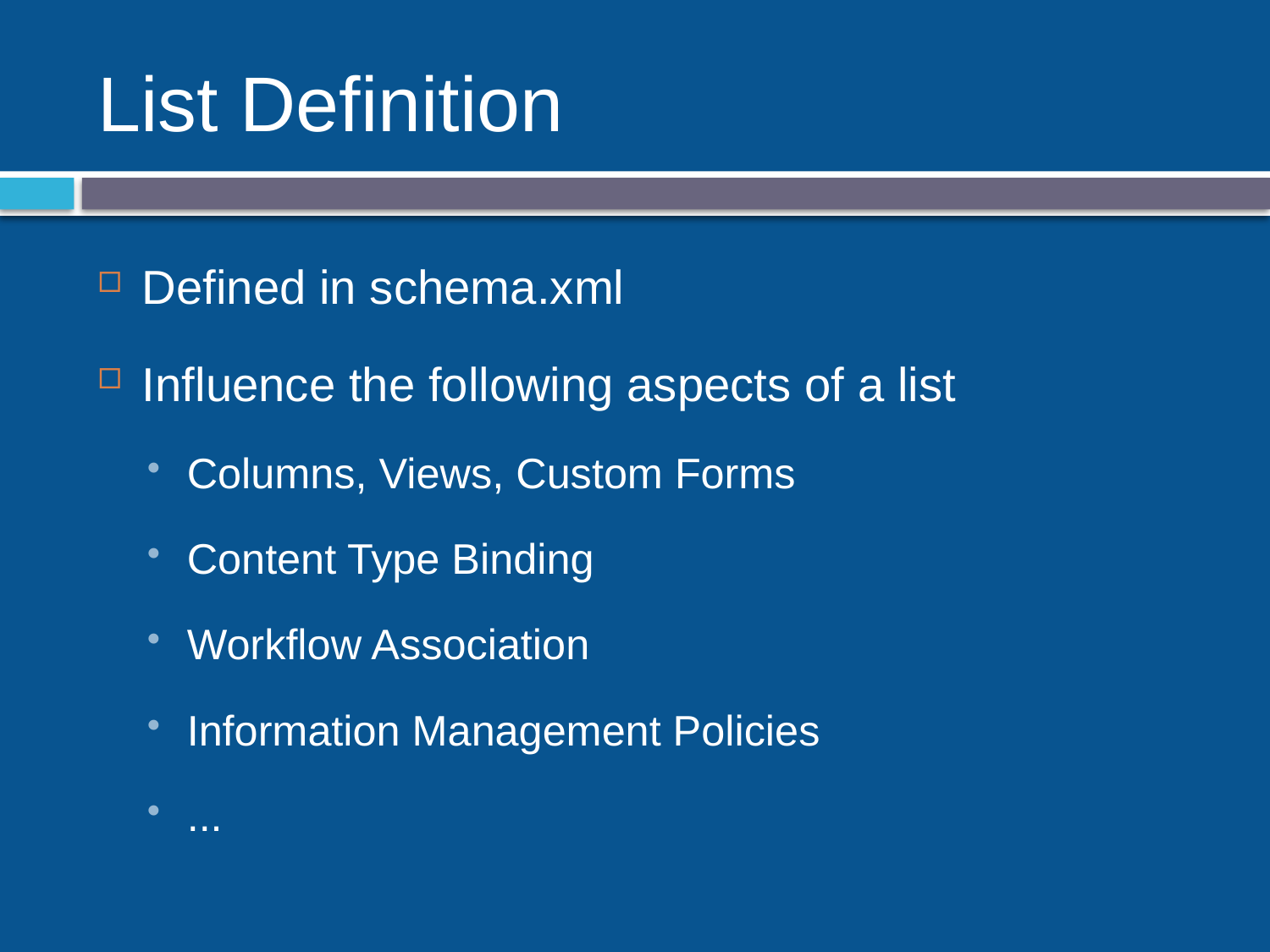

# List Definition
Defined in schema.xml
Influence the following aspects of a list
Columns, Views, Custom Forms
Content Type Binding
Workflow Association
Information Management Policies
...